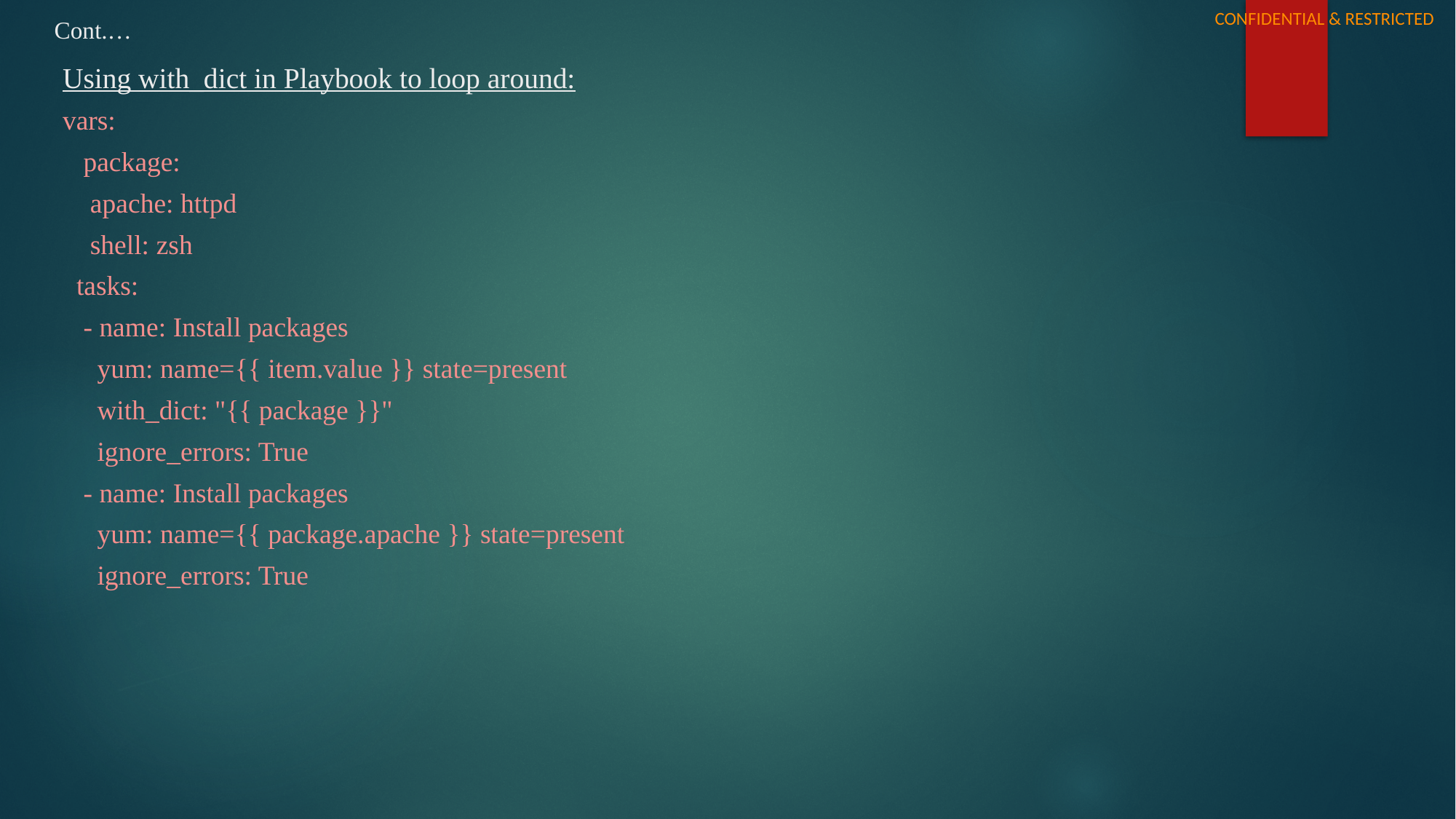

# Cont.…
Using with_dict in Playbook to loop around:
vars:
   package:
    apache: httpd
    shell: zsh
  tasks:
   - name: Install packages
     yum: name={{ item.value }} state=present
     with_dict: "{{ package }}"
     ignore_errors: True
   - name: Install packages
     yum: name={{ package.apache }} state=present
     ignore_errors: True